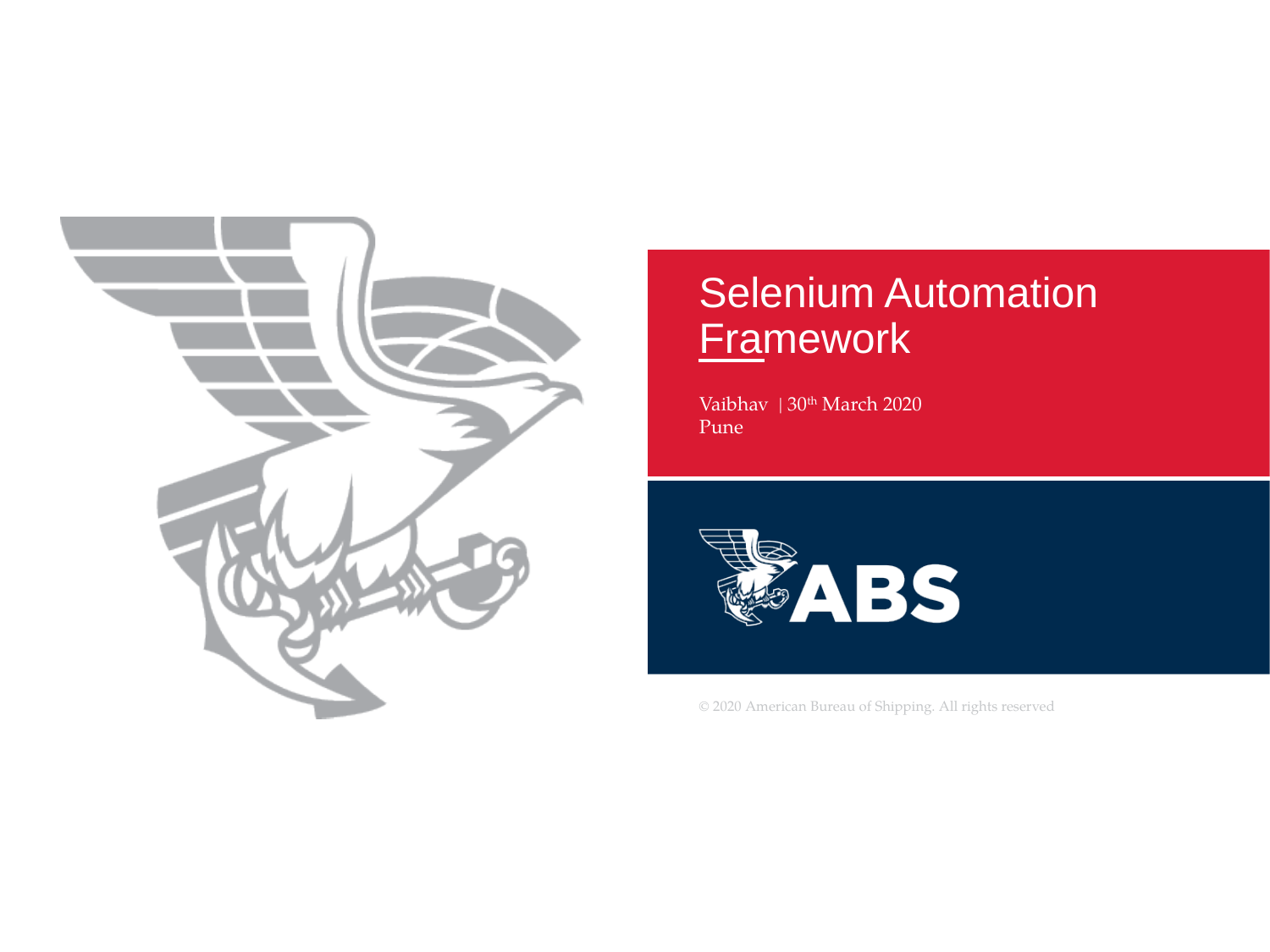

Selenium Automation Framework

Vaibhav  | 30th March 2020
Pune